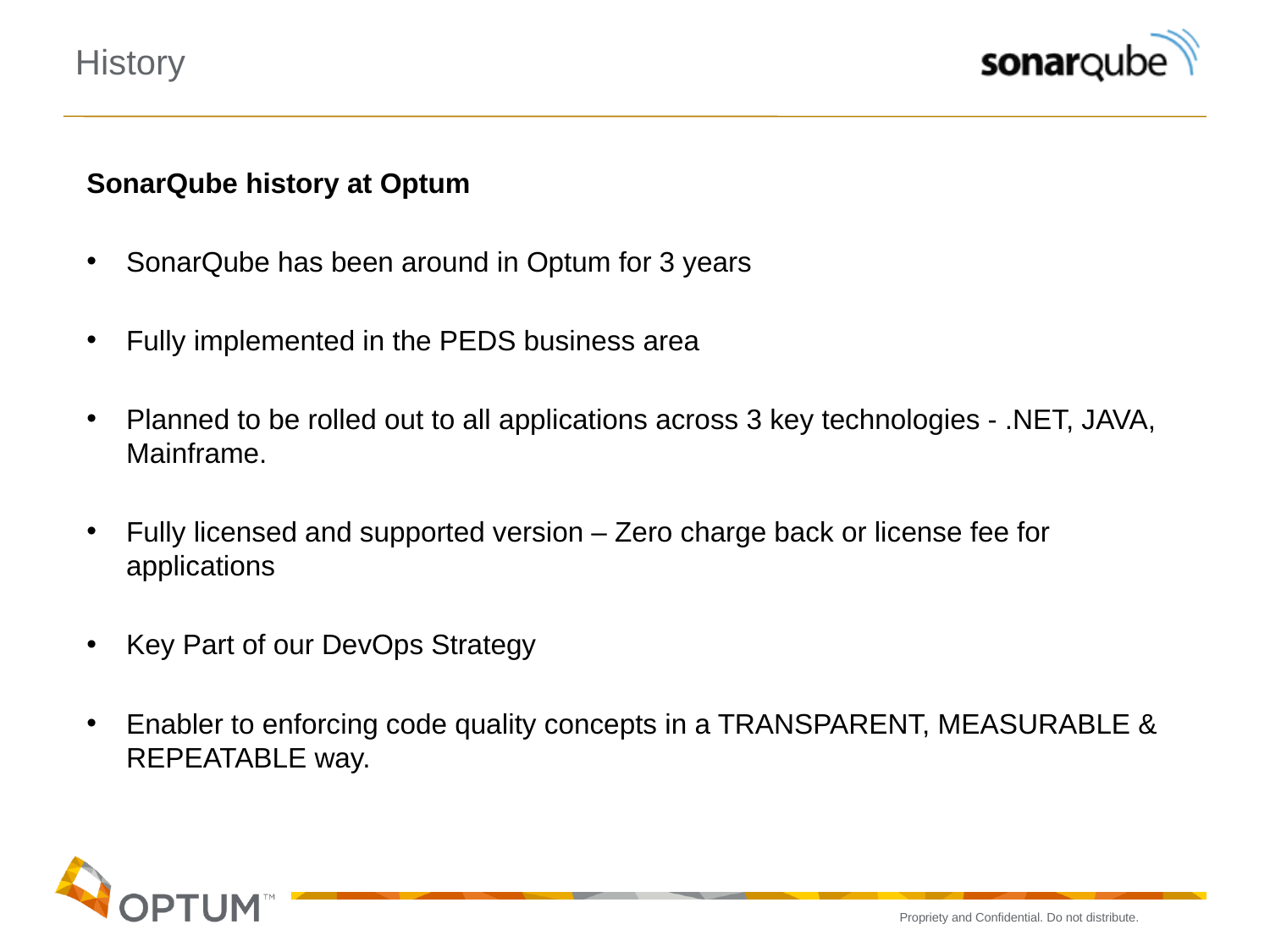

History
SonarQube history at Optum

SonarQube has been around in Optum for 3 years

Fully implemented in the PEDS business area

Planned to be rolled out to all applications across 3 key technologies - .NET, JAVA, Mainframe.

Fully licensed and supported version – Zero charge back or license fee for applications

Key Part of our DevOps Strategy

Enabler to enforcing code quality concepts in a TRANSPARENT, MEASURABLE & REPEATABLE way.